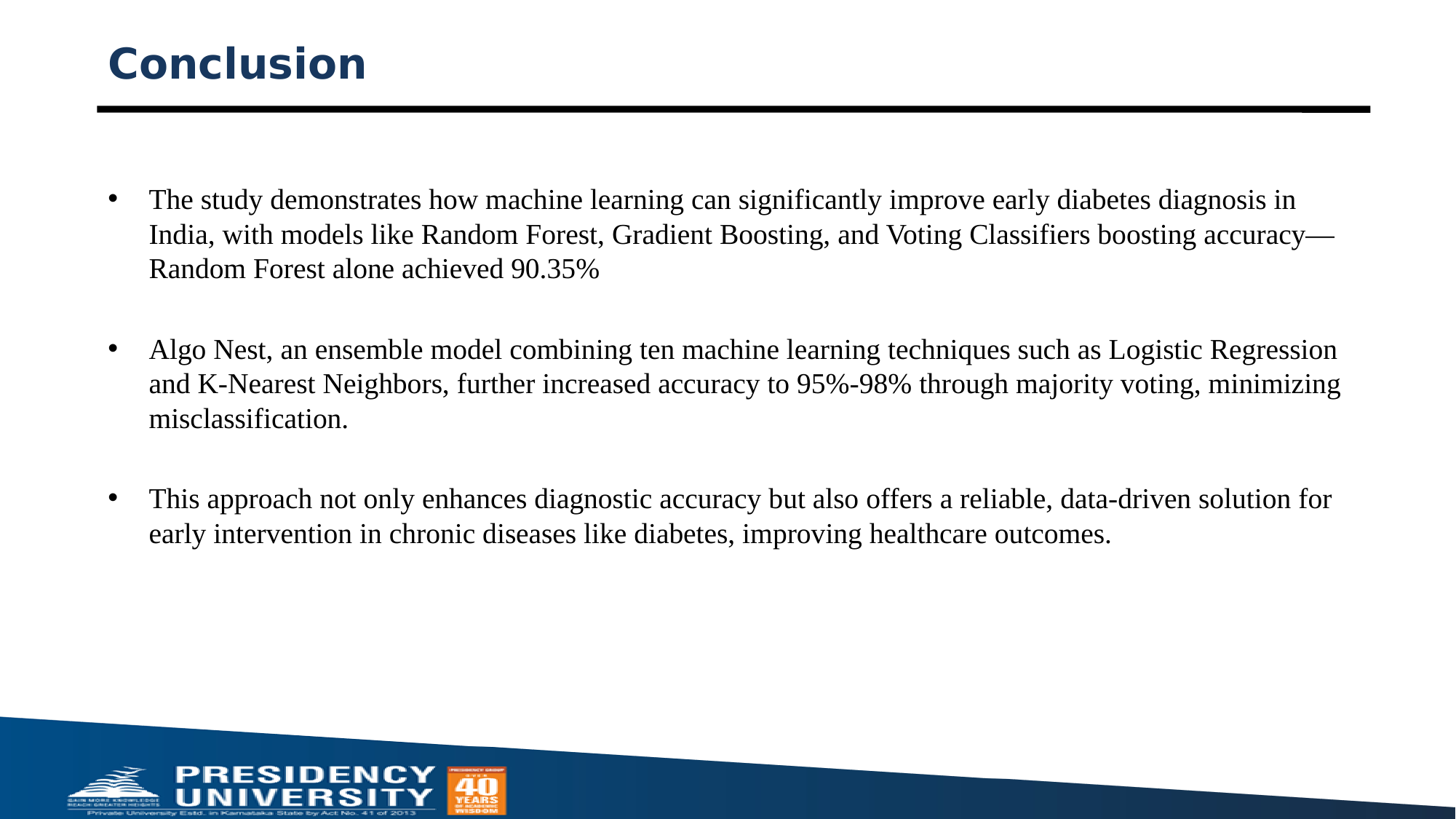

# Conclusion

The study demonstrates how machine learning can significantly improve early diabetes diagnosis in India, with models like Random Forest, Gradient Boosting, and Voting Classifiers boosting accuracy—Random Forest alone achieved 90.35%

Algo Nest, an ensemble model combining ten machine learning techniques such as Logistic Regression and K-Nearest Neighbors, further increased accuracy to 95%-98% through majority voting, minimizing misclassification.

This approach not only enhances diagnostic accuracy but also offers a reliable, data-driven solution for early intervention in chronic diseases like diabetes, improving healthcare outcomes.